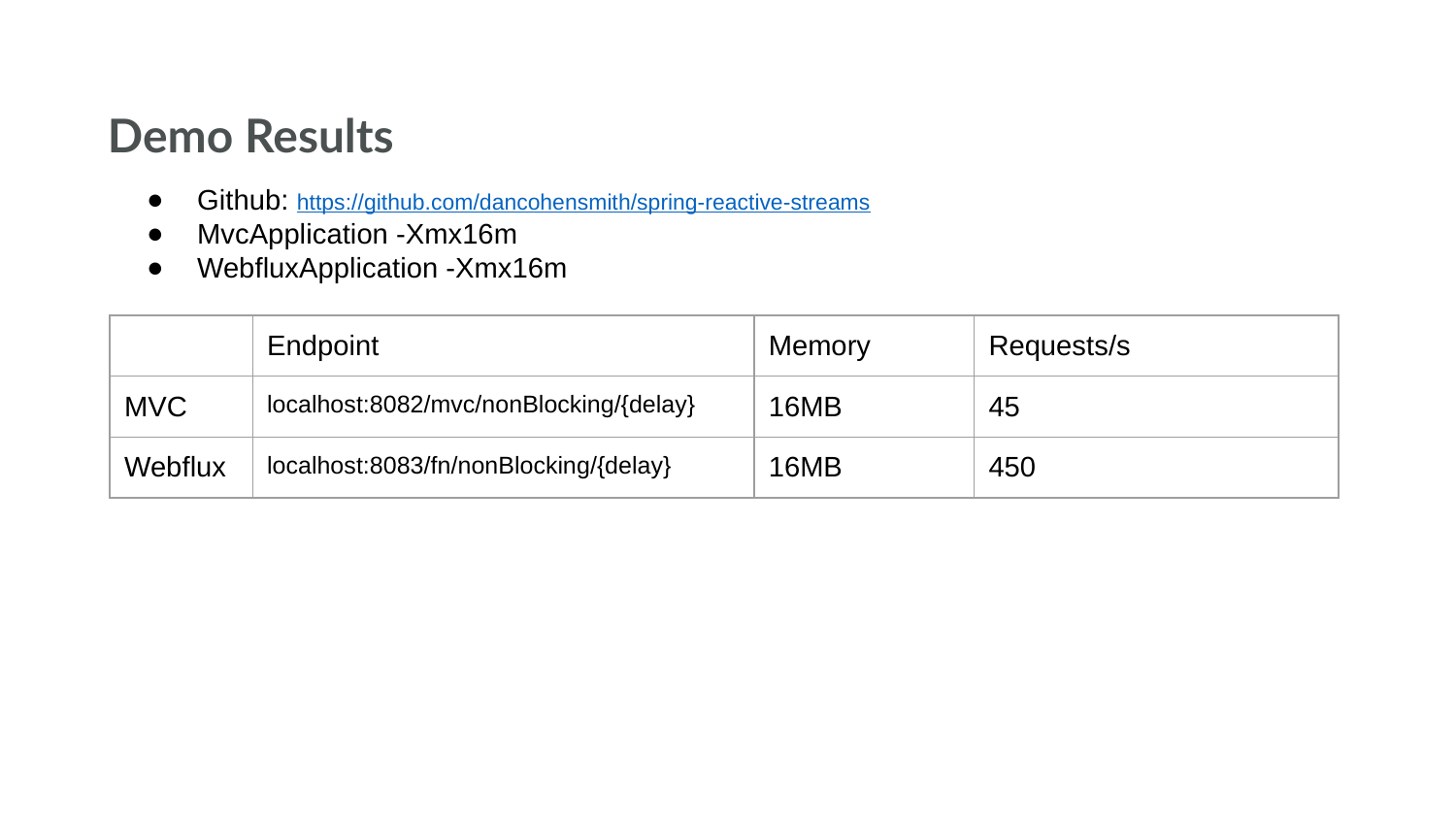

Demo Results
Github: https://github.com/dancohensmith/spring-reactive-streams
MvcApplication -Xmx16m
WebfluxApplication -Xmx16m

|  | Endpoint | Memory | Requests/s |
| --- | --- | --- | --- |
| MVC | localhost:8082/mvc/nonBlocking/{delay} | 16MB | 45 |
| Webflux | localhost:8083/fn/nonBlocking/{delay} | 16MB | 450 |